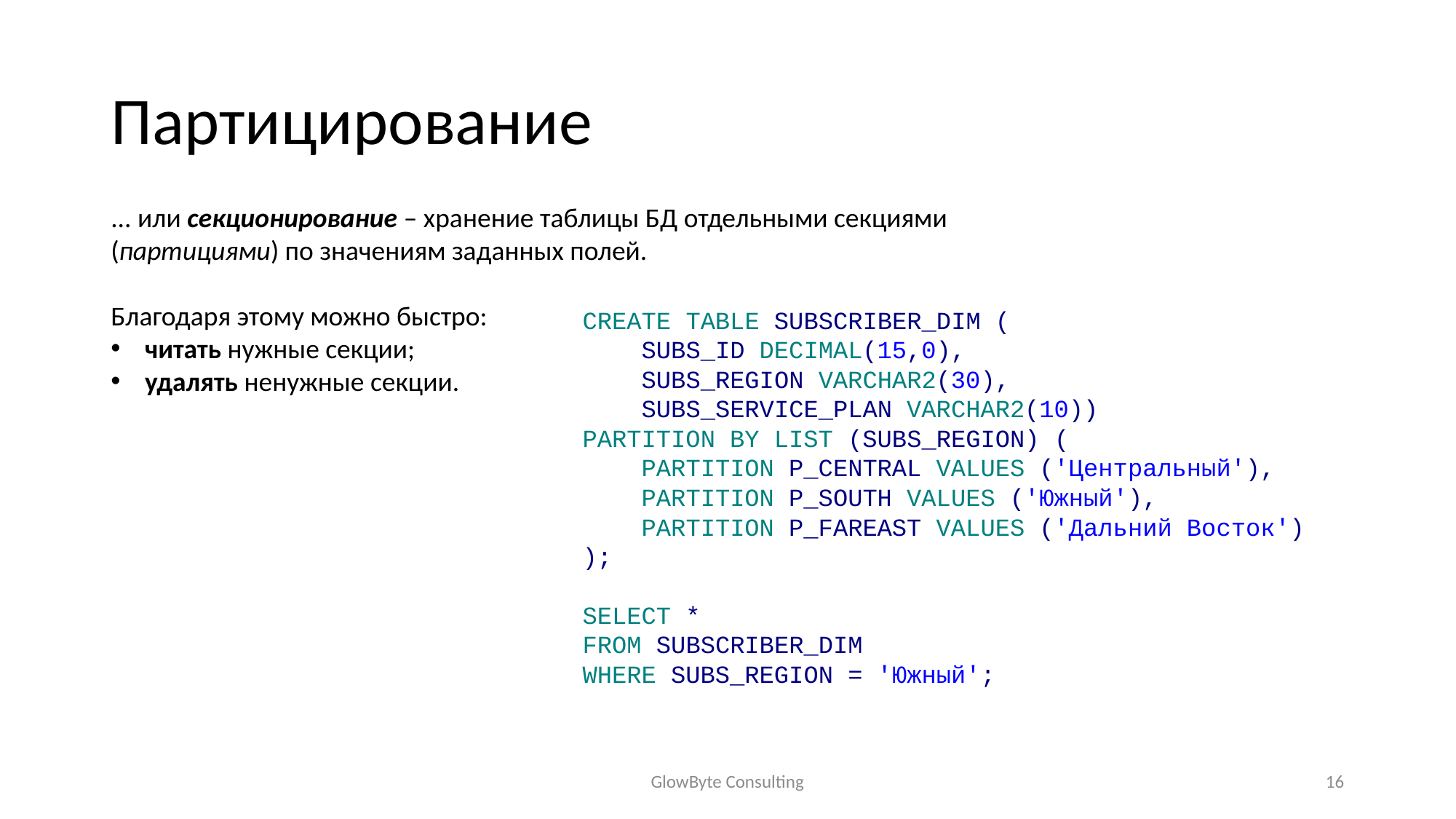

# Партицирование
... или секционирование – хранение таблицы БД отдельными секциями (партициями) по значениям заданных полей.

Благодаря этому можно быстро:
читать нужные секции;
удалять ненужные секции.
CREATE TABLE SUBSCRIBER_DIM (
    SUBS_ID DECIMAL(15,0),
    SUBS_REGION VARCHAR2(30),
    SUBS_SERVICE_PLAN VARCHAR2(10))
PARTITION BY LIST (SUBS_REGION) (
    PARTITION P_CENTRAL VALUES ('Центральный'),
    PARTITION P_SOUTH VALUES ('Южный'),
    PARTITION P_FAREAST VALUES ('Дальний Восток')
);

SELECT *
FROM SUBSCRIBER_DIM
WHERE SUBS_REGION = 'Южный';
GlowByte Consulting
16